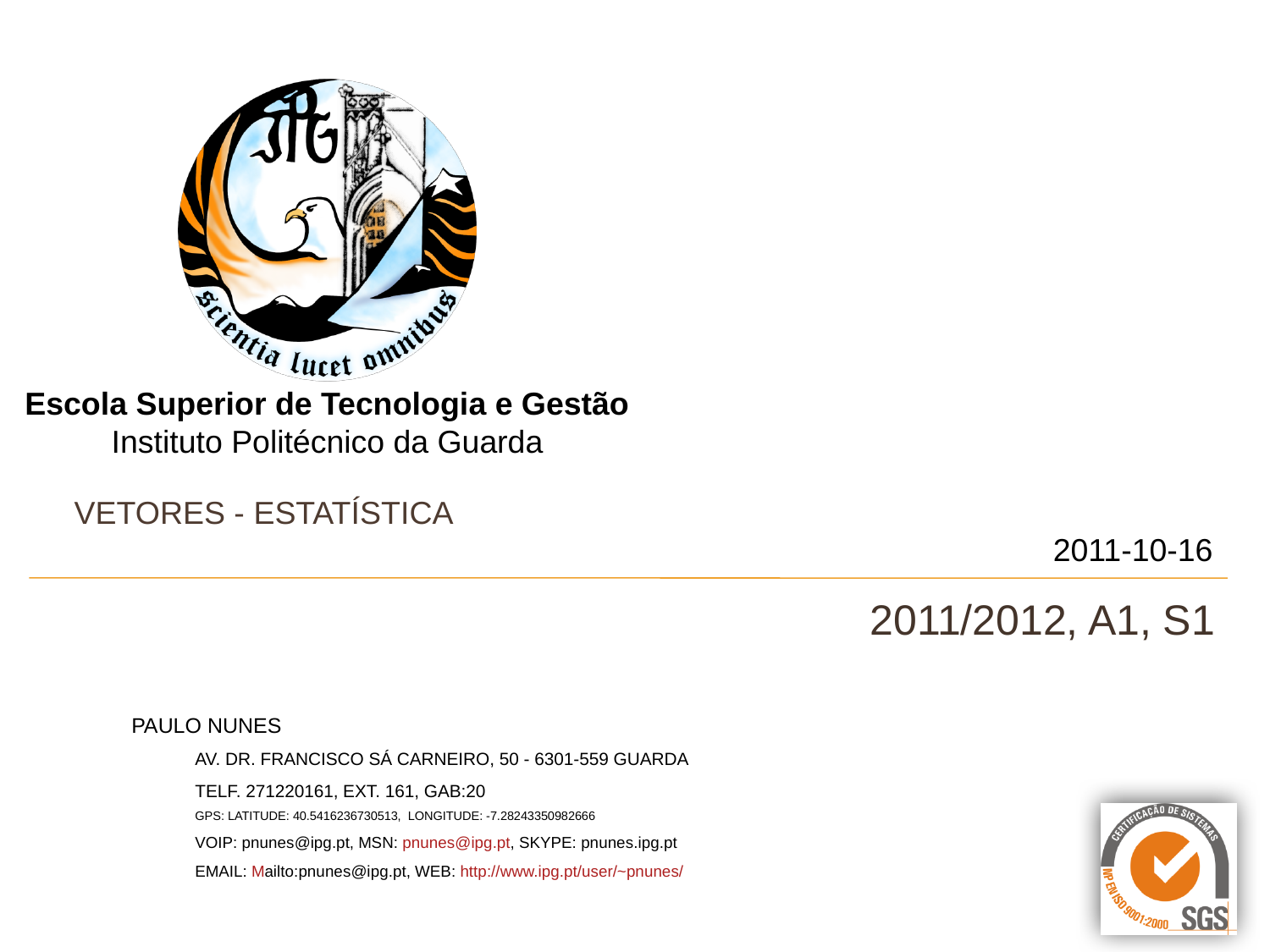

# vetores - estatística
2011-10-16
2011/2012, A1, S1
1